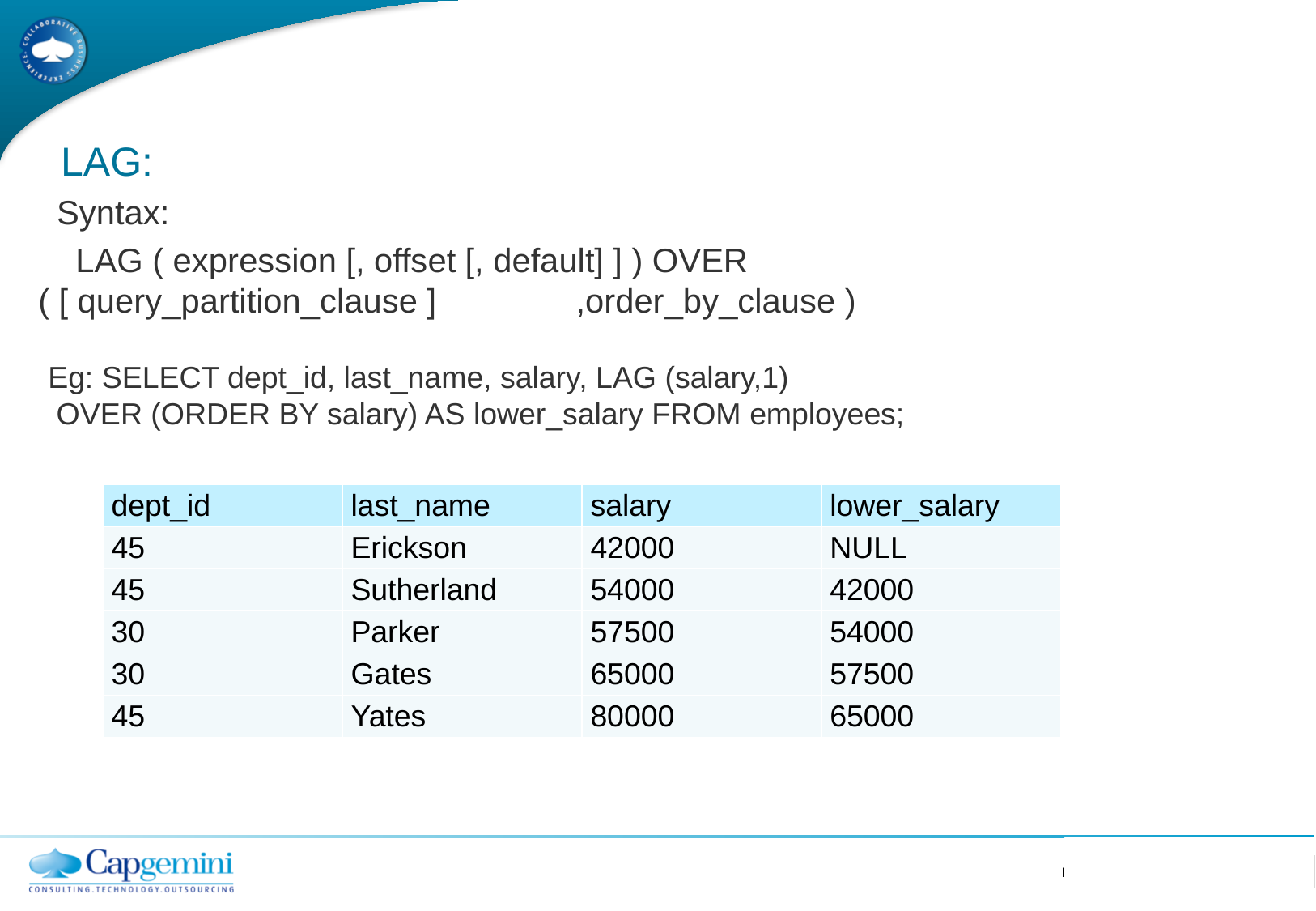

LAG:
  Syntax:
    LAG ( expression [, offset [, default] ] ) OVER ( [ query_partition_clause ]               ,order_by_clause )

Eg: SELECT dept_id, last_name, salary, LAG (salary,1)
 OVER (ORDER BY salary) AS lower_salary FROM employees;
| dept\_id | last\_name | salary | lower\_salary |
| --- | --- | --- | --- |
| 45 | Erickson | 42000 | NULL |
| 45 | Sutherland | 54000 | 42000 |
| 30 | Parker | 57500 | 54000 |
| 30 | Gates | 65000 | 57500 |
| 45 | Yates | 80000 | 65000 |